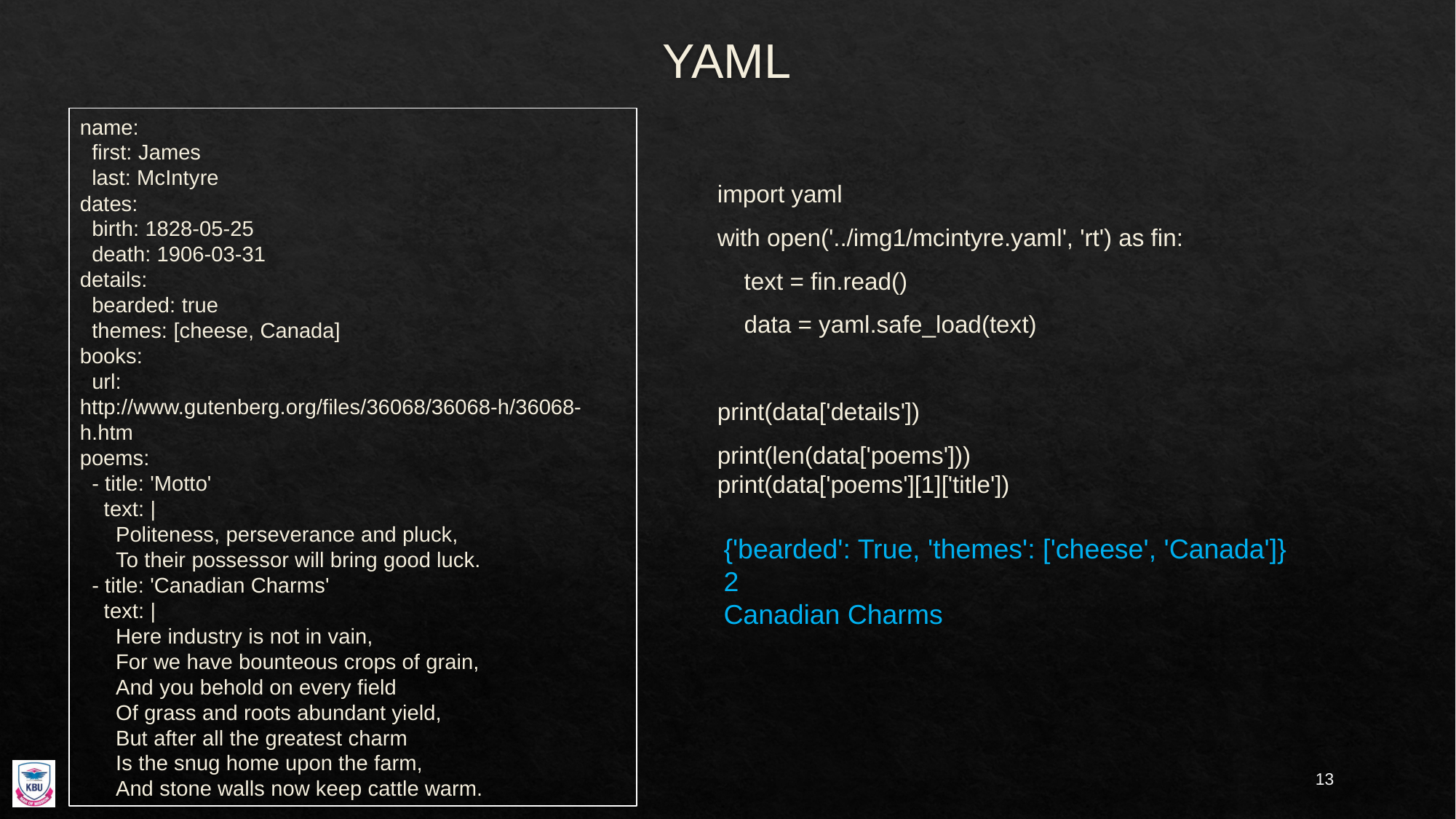

# YAML
name:
  first: James
  last: McIntyre
dates:
  birth: 1828-05-25
  death: 1906-03-31
details:
  bearded: true
  themes: [cheese, Canada]
books:
  url: http://www.gutenberg.org/files/36068/36068-h/36068-h.htm
poems:
  - title: 'Motto'
    text: |
      Politeness, perseverance and pluck,
      To their possessor will bring good luck.
  - title: 'Canadian Charms'
    text: |
      Here industry is not in vain,
      For we have bounteous crops of grain,
      And you behold on every field
      Of grass and roots abundant yield,
      But after all the greatest charm
      Is the snug home upon the farm,
      And stone walls now keep cattle warm.
import yaml
with open('../img1/mcintyre.yaml', 'rt') as fin:
    text = fin.read()
    data = yaml.safe_load(text)

print(data['details'])
print(len(data['poems']))
print(data['poems'][1]['title'])

{'bearded': True, 'themes': ['cheese', 'Canada']}
2
Canadian Charms
13